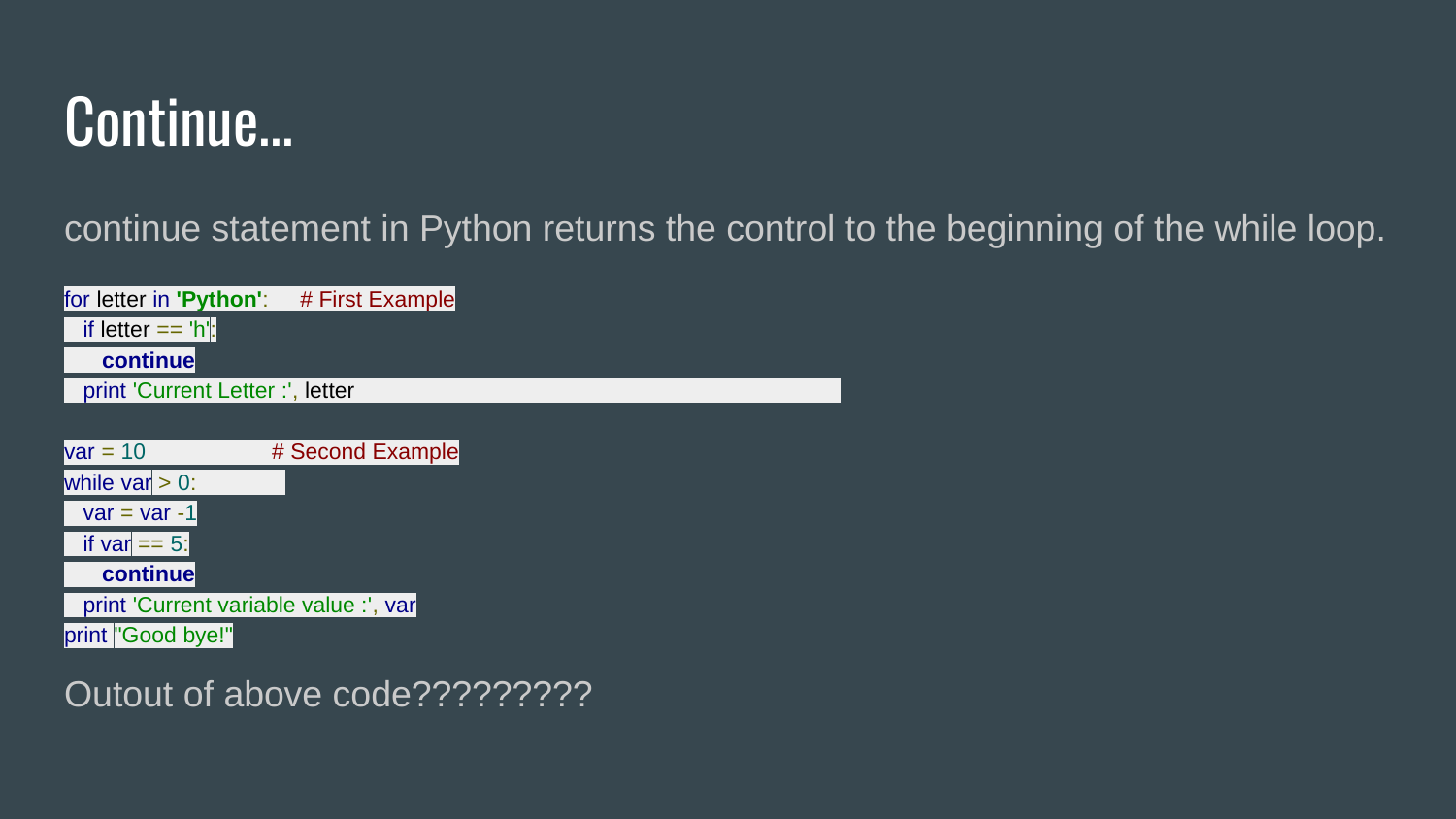

# Continue...
continue statement in Python returns the control to the beginning of the while loop.
for letter in 'Python':     # First Example
   if letter == 'h':
      continue
   print 'Current Letter :', letter
var = 10                    # Second Example
while var > 0:
   var = var -1
   if var == 5:
      continue
   print 'Current variable value :', var
print "Good bye!"
Outout of above code?????????